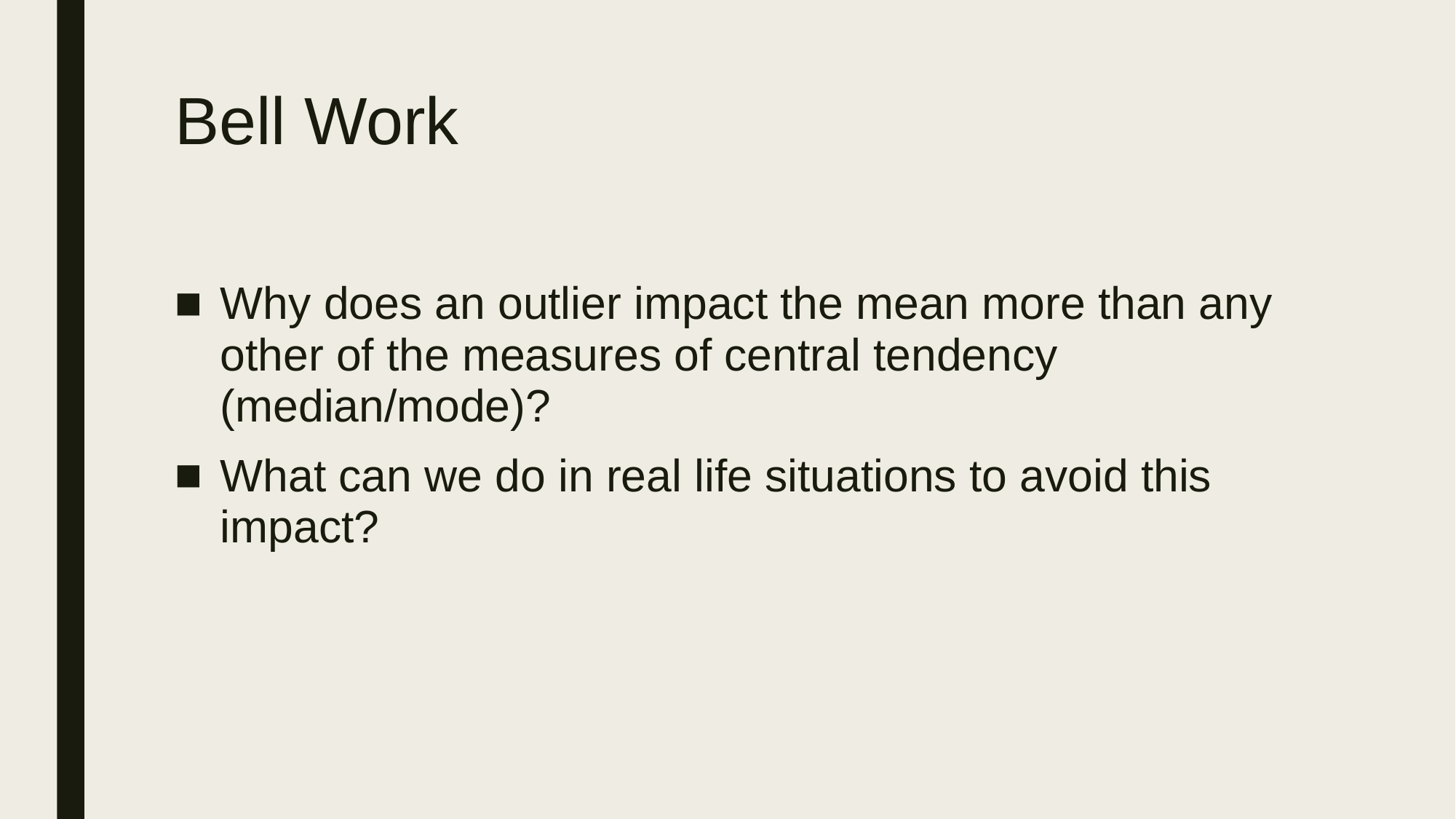

# Bell Work
Why does an outlier impact the mean more than any other of the measures of central tendency (median/mode)?
What can we do in real life situations to avoid this impact?